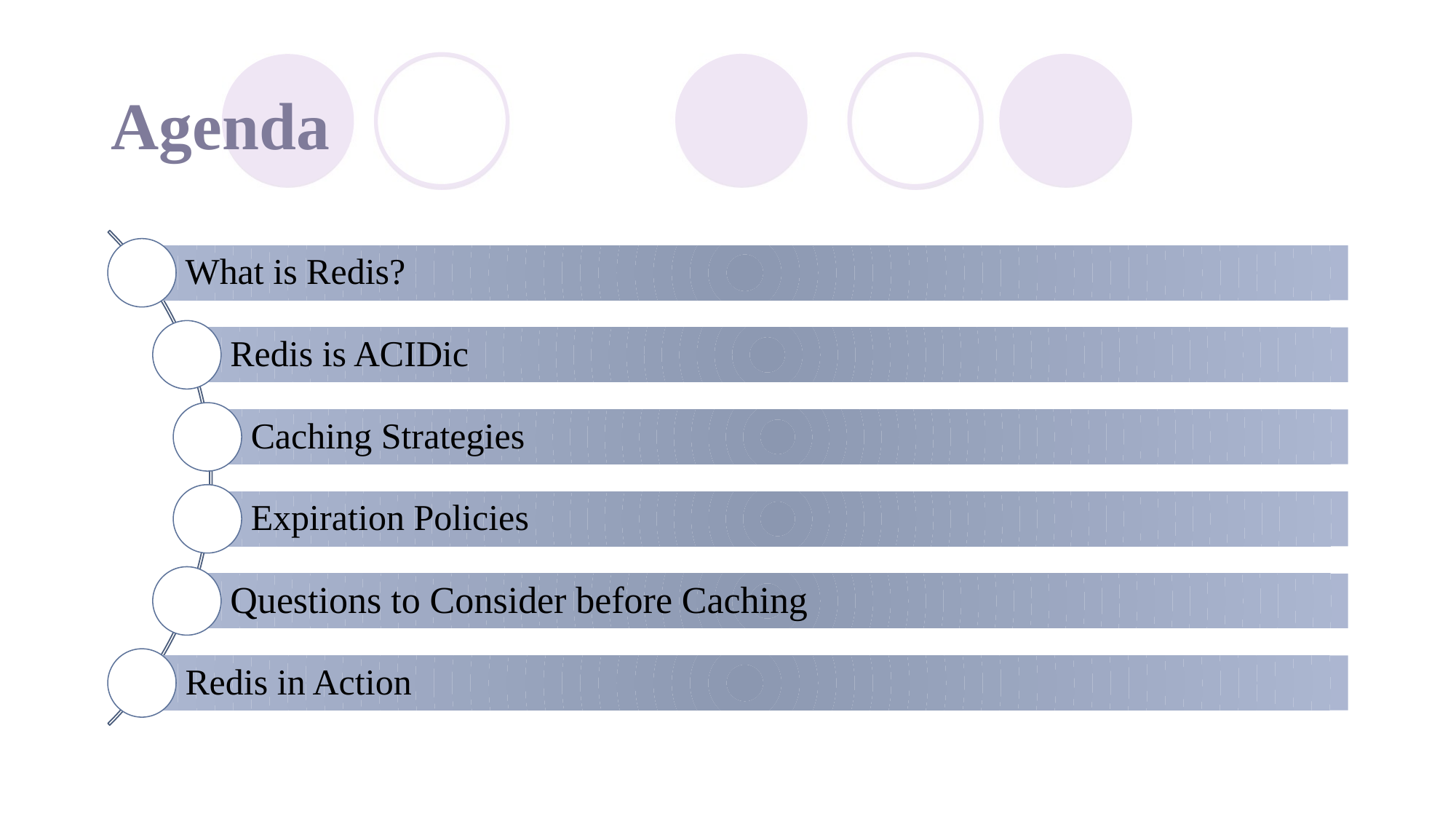

# Agenda
What is Redis?
Redis is ACIDic
Caching Strategies
Expiration Policies
Questions to Consider before Caching
Redis in Action